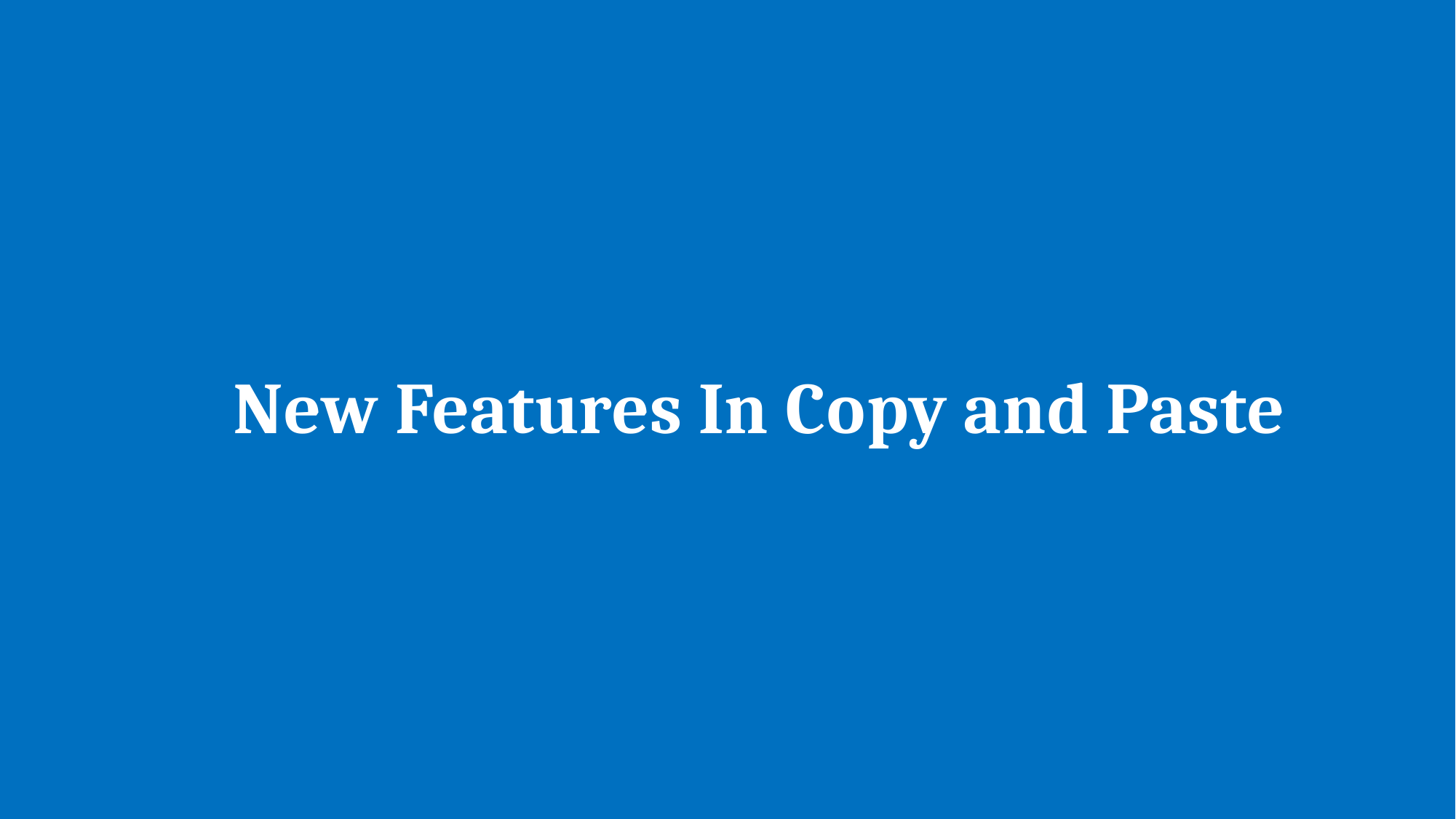

# New Features In Copy and Paste